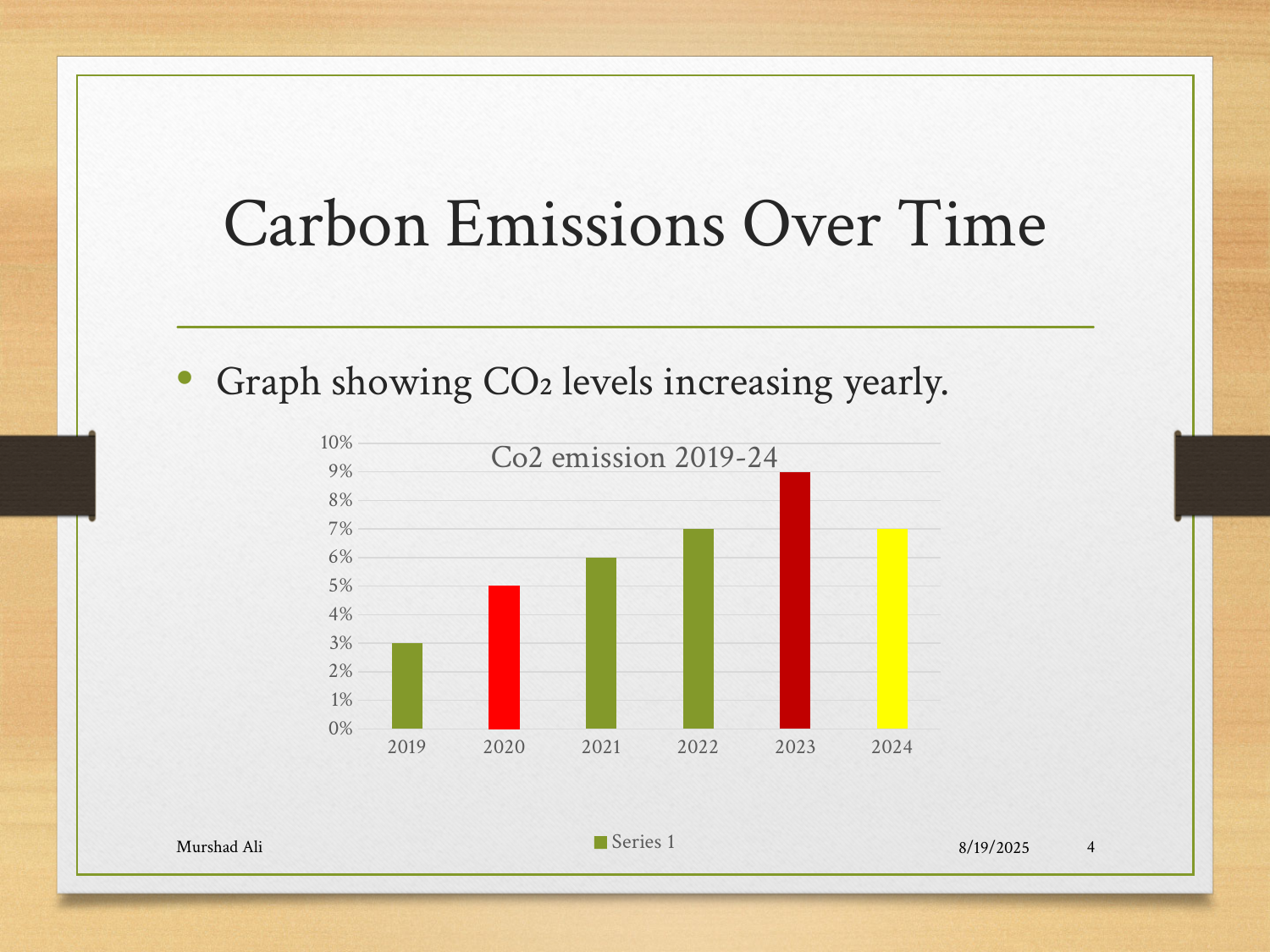

# Carbon Emissions Over Time
Graph showing CO₂ levels increasing yearly.

### Chart: Co2 emission 2019-24

| Category | Series 1 |
|---|---|
| 2019 | 0.03 |
| 2020 | 0.05 |
| 2021 | 0.06 |
| 2022 | 0.07 |
| 2023 | 0.09 |
| 2024 | 0.07 |
Murshad Ali
8/19/2025
4